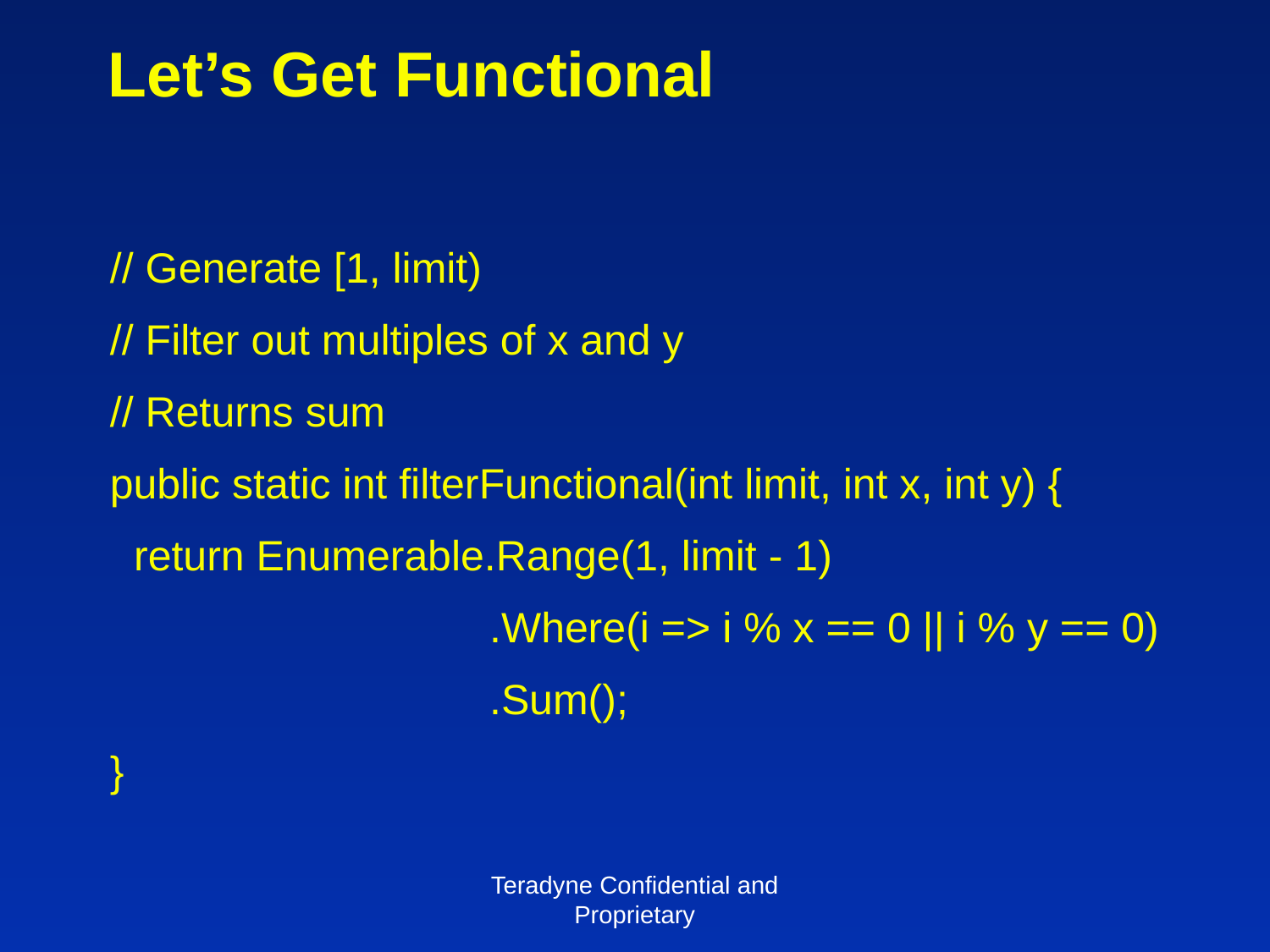

# Let’s Get Functional
// Generate [1, limit)
// Filter out multiples of x and y
// Returns sum
public static int filterFunctional(int limit, int x, int y) {
  return Enumerable.Range(1, limit - 1)
                                .Where(i => i % x == 0 || i % y == 0)
                                .Sum();
}
Teradyne Confidential and Proprietary